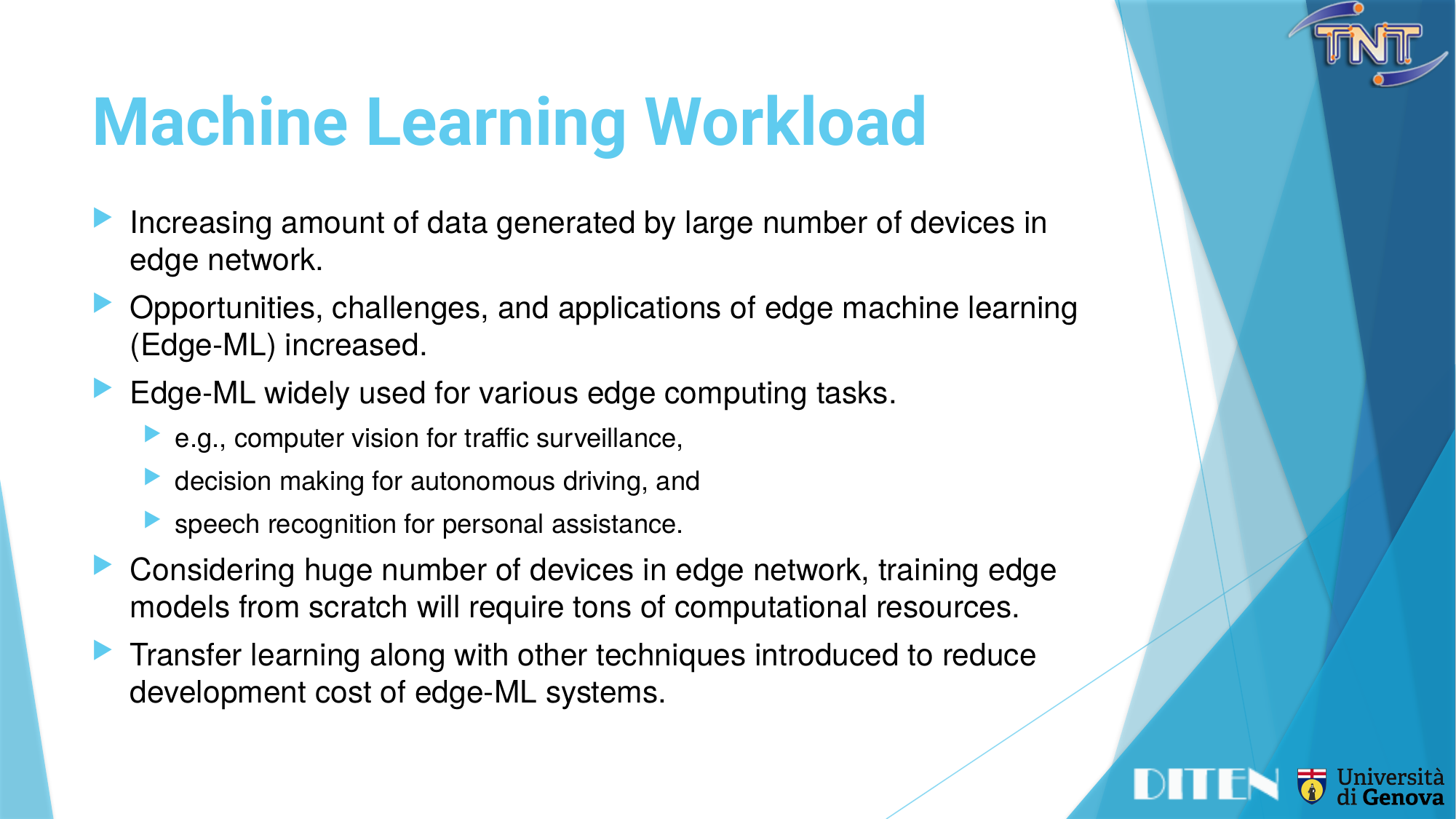

# Machine Learning Workload
Increasing amount of data generated by large number of devices in edge network.
Opportunities, challenges, and applications of edge machine learning (Edge-ML) increased.
Edge-ML widely used for various edge computing tasks.
e.g., computer vision for traffic surveillance,
decision making for autonomous driving, and
speech recognition for personal assistance.
Considering huge number of devices in edge network, training edge models from scratch will require tons of computational resources.
Transfer learning along with other techniques introduced to reduce development cost of edge-ML systems.